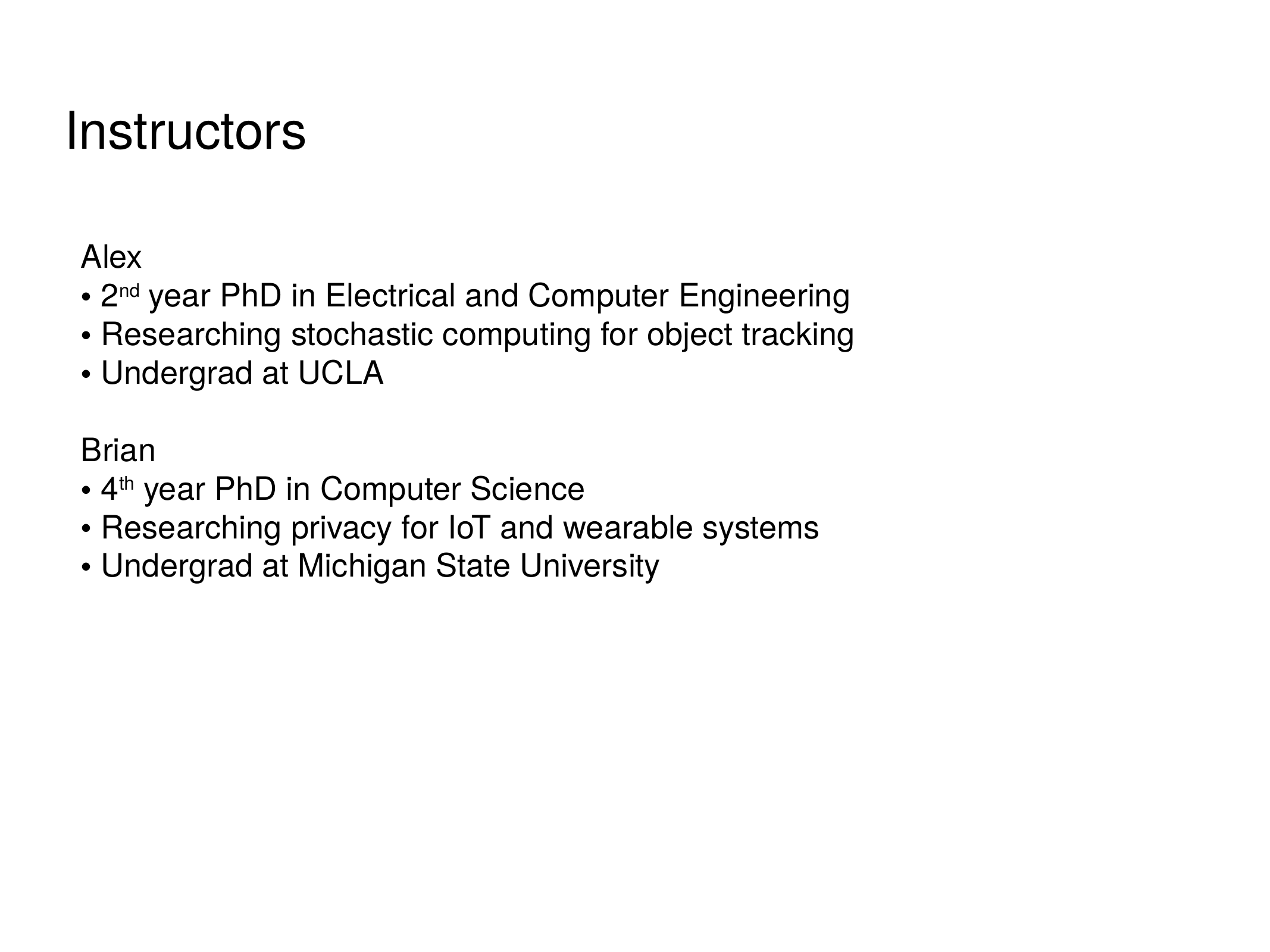

# Instructors
Alex
 2nd year PhD in Electrical and Computer Engineering
 Researching stochastic computing for object tracking
 Undergrad at UCLA

Brian
 4th year PhD in Computer Science
 Researching privacy for IoT and wearable systems
 Undergrad at Michigan State University